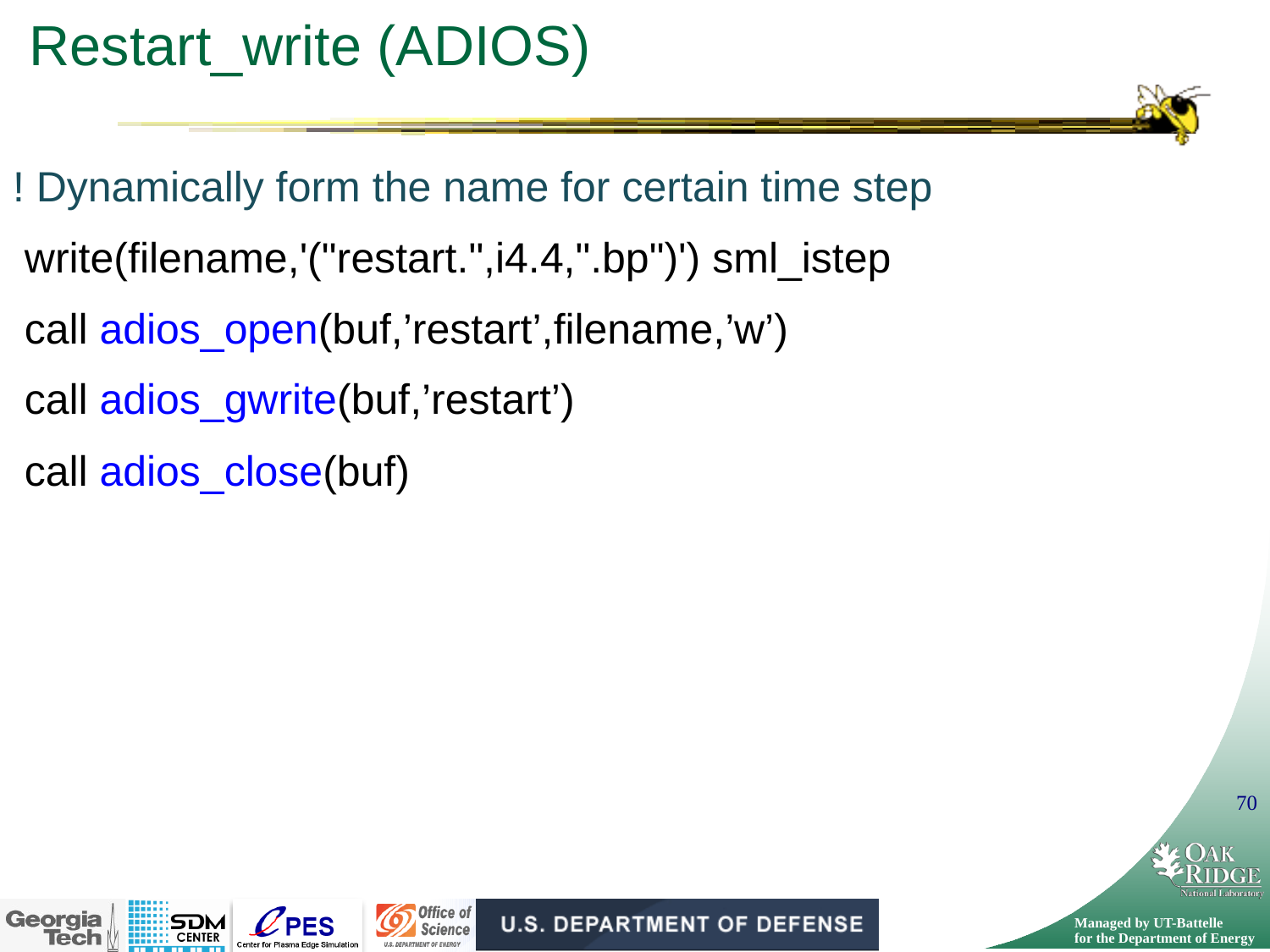

# Restart_write (ADIOS)
! Dynamically form the name for certain time step
 write(filename,'("restart.",i4.4,".bp")') sml_istep
 call adios_open(buf,’restart’,filename,’w’)
 call adios_gwrite(buf,’restart’)
 call adios_close(buf)